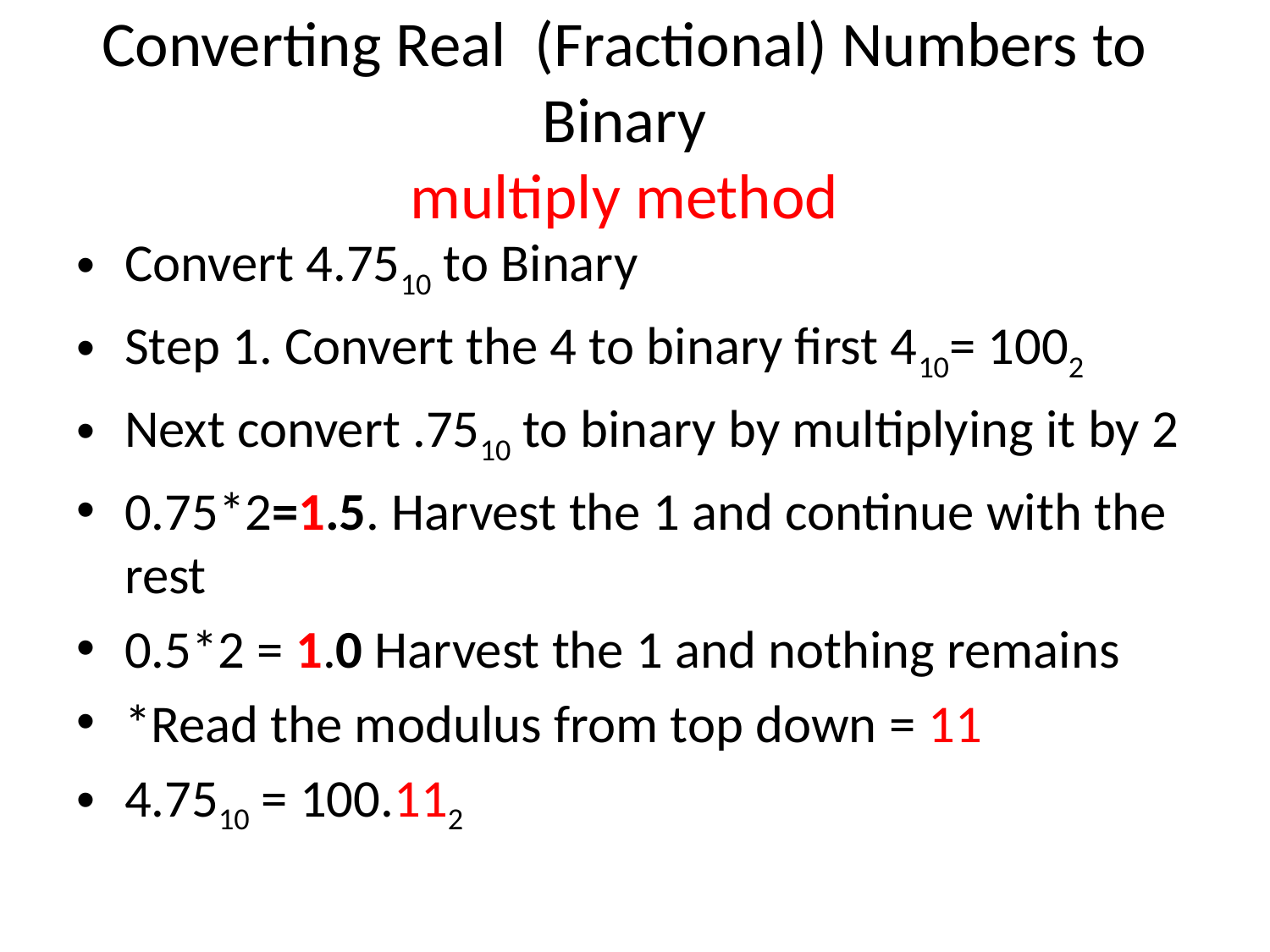

# Converting Real  (Fractional) Numbers to Binary multiply method
Convert 4.7510 to Binary
Step 1. Convert the 4 to binary first 410= 1002
Next convert .7510 to binary by multiplying it by 2
0.75*2=1.5. Harvest the 1 and continue with the rest
0.5*2 = 1.0 Harvest the 1 and nothing remains
*Read the modulus from top down = 11
4.7510 = 100.112